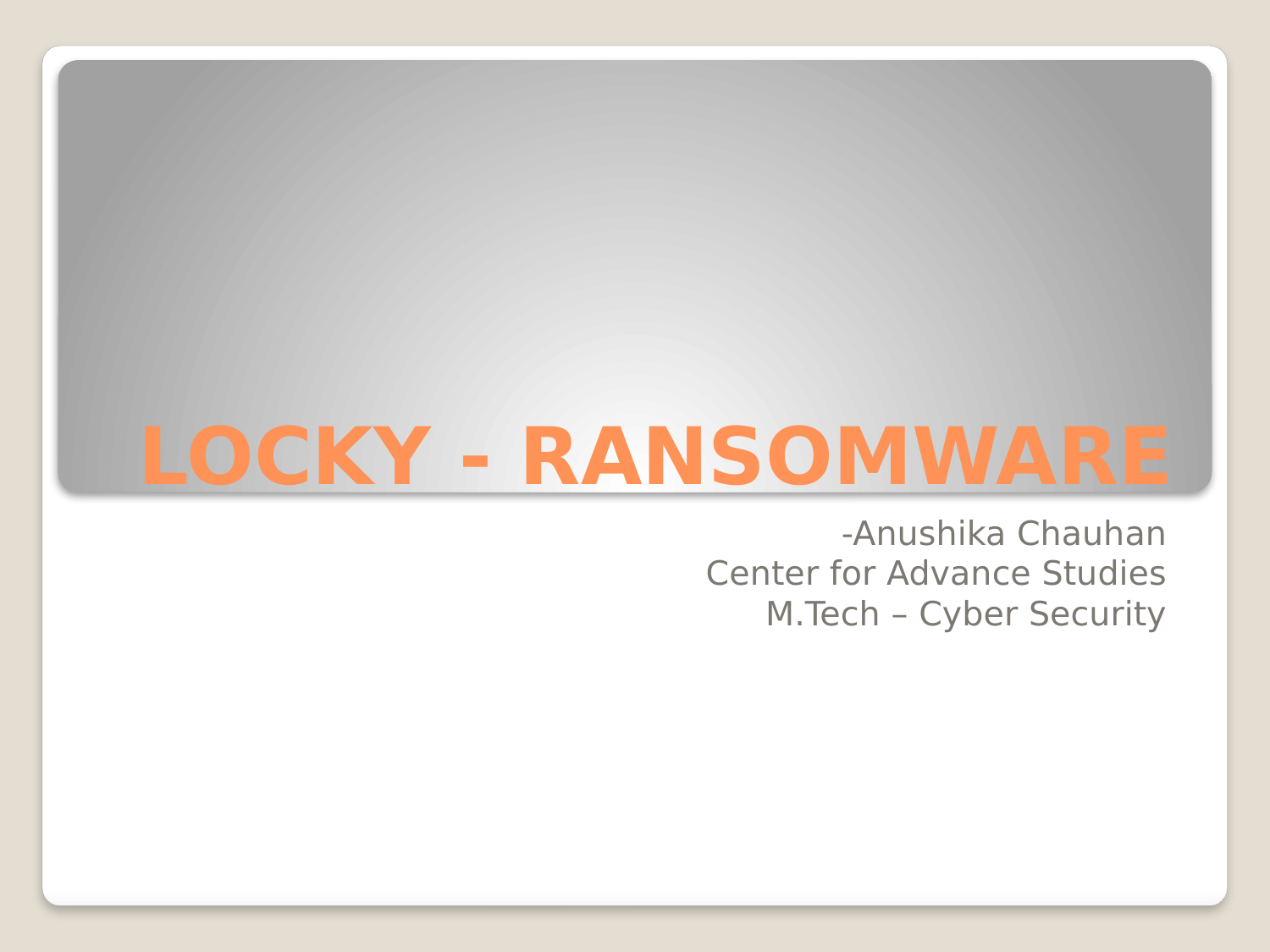

# LOCKY - RANSOMWARE
-Anushika Chauhan
Center for Advance Studies
M.Tech – Cyber Security